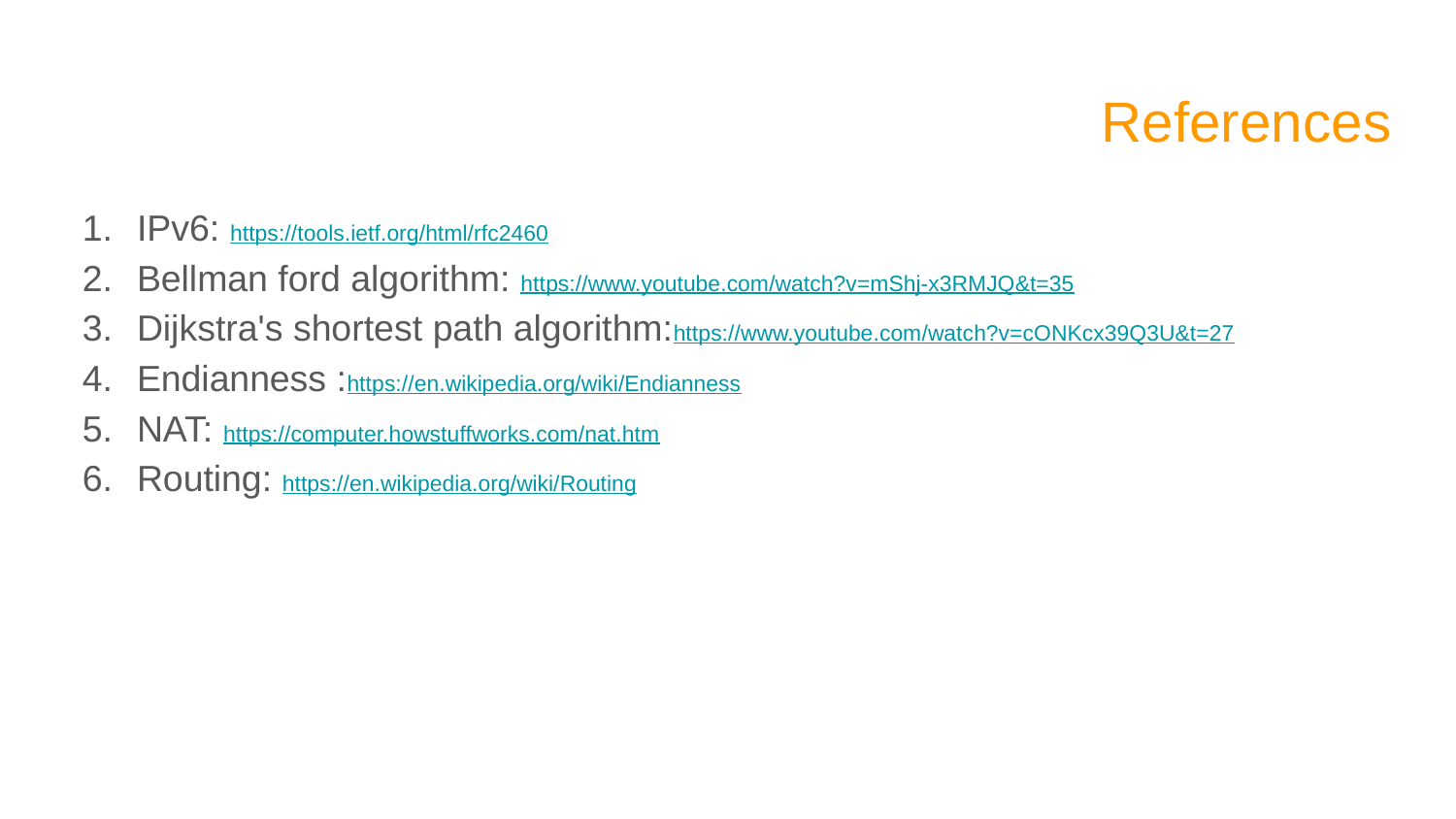

# References
IPv6: https://tools.ietf.org/html/rfc2460
Bellman ford algorithm: https://www.youtube.com/watch?v=mShj-x3RMJQ&t=35
Dijkstra's shortest path algorithm:https://www.youtube.com/watch?v=cONKcx39Q3U&t=27
Endianness :https://en.wikipedia.org/wiki/Endianness
NAT: https://computer.howstuffworks.com/nat.htm
Routing: https://en.wikipedia.org/wiki/Routing